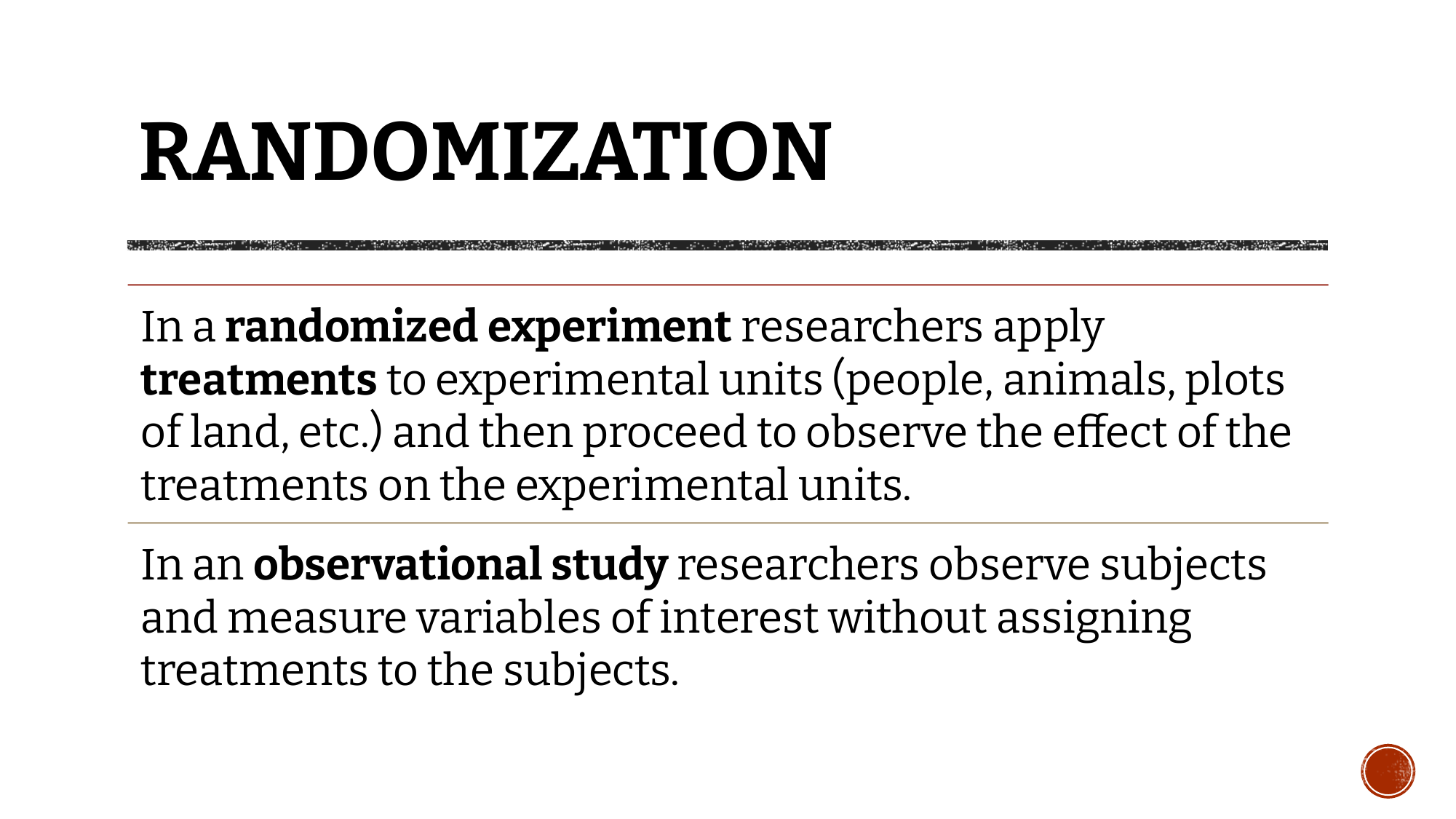

# randomization

In a randomized experiment researchers apply treatments to experimental units (people, animals, plots of land, etc.) and then proceed to observe the effect of the treatments on the experimental units.
In an observational study researchers observe subjects and measure variables of interest without assigning treatments to the subjects.